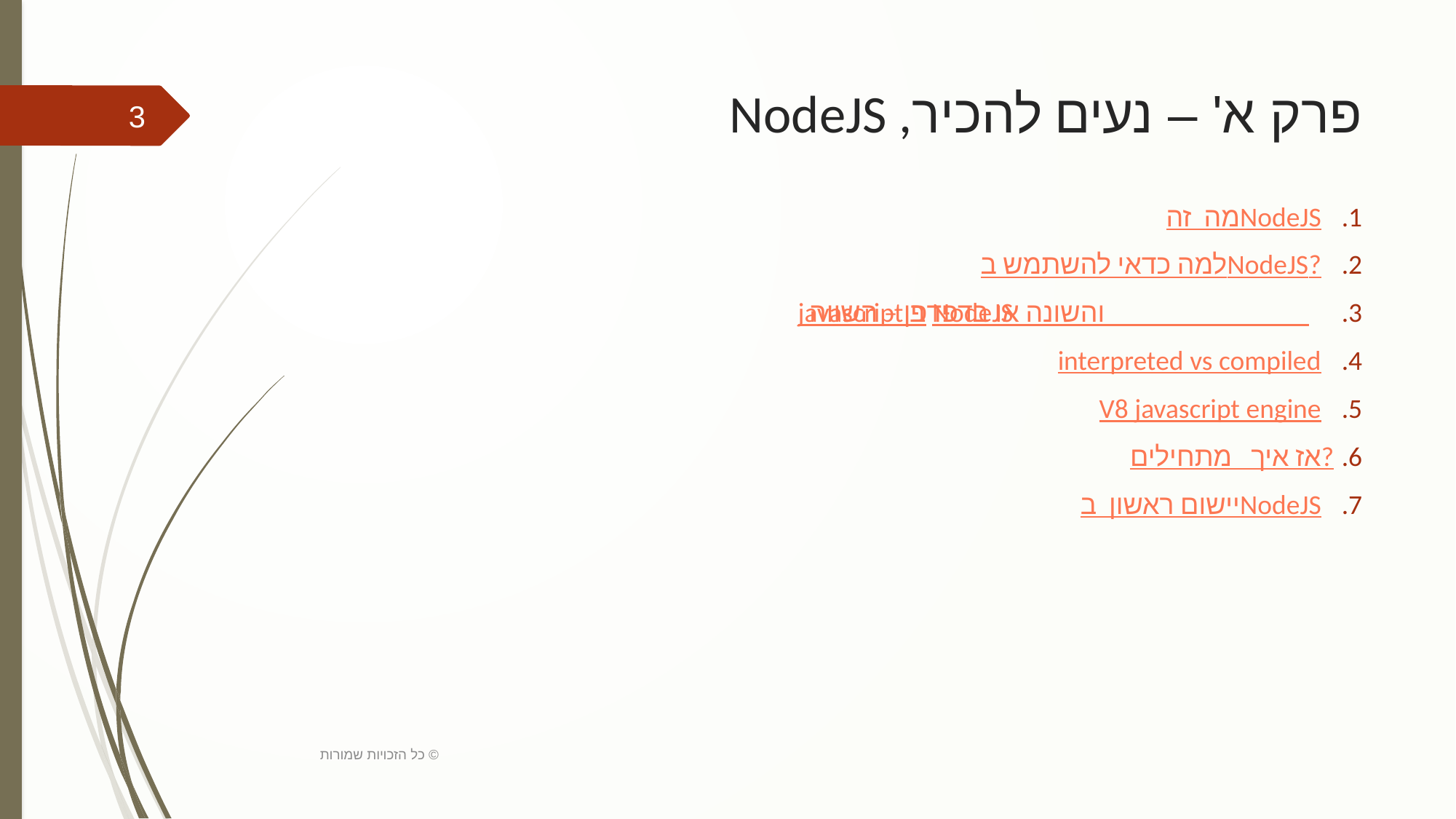

# פרק א' – נעים להכיר, NodeJS
3
מה זה NodeJS
למה כדאי להשתמש בNodeJS?
javascript ב NodeJS  או בדפדפן – השווה והשונה
interpreted vs compiled
V8 javascript engine
אז איך מתחילים?
יישום ראשון ב NodeJS
כל הזכויות שמורות ©